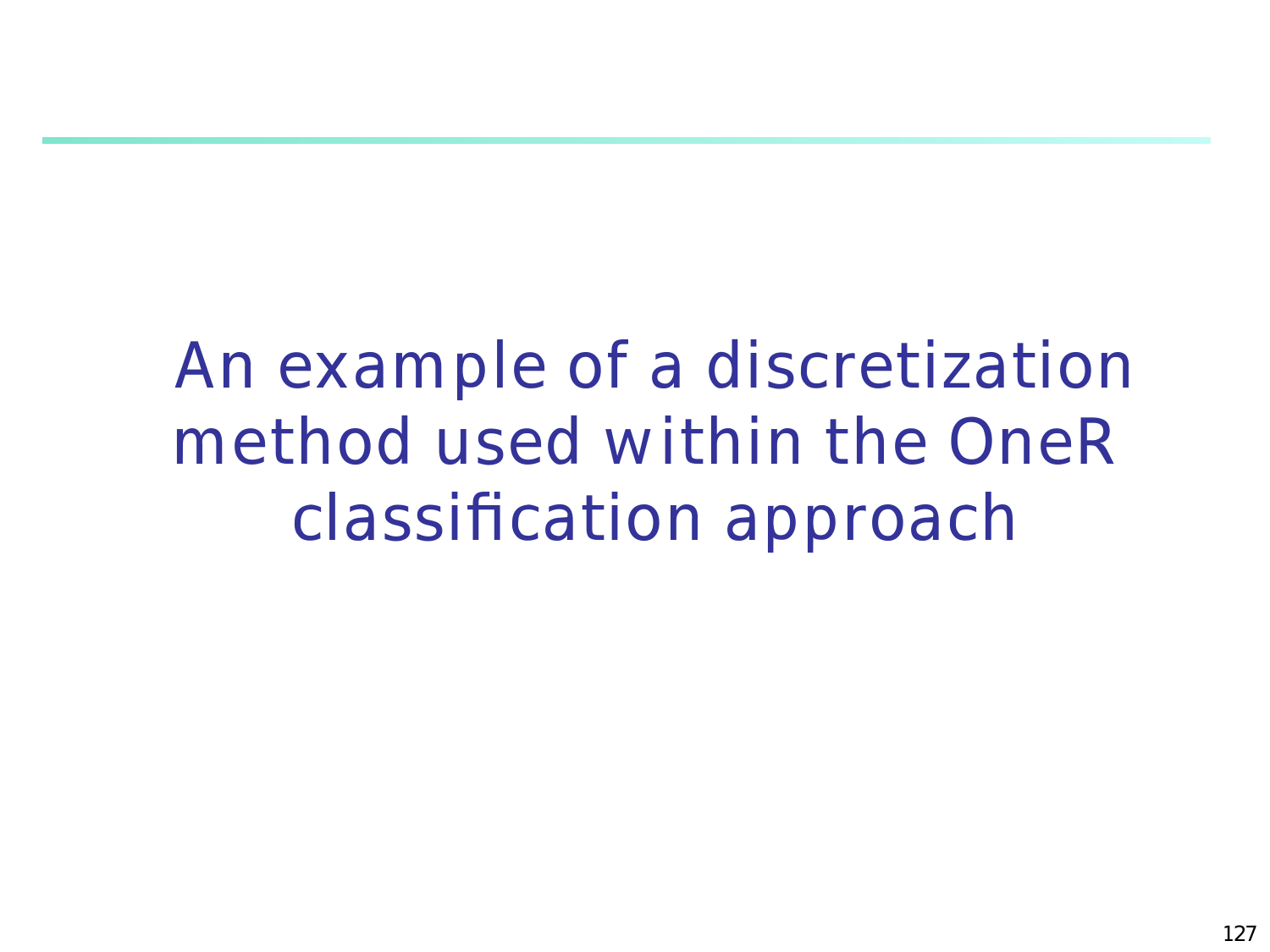

# An example of a discretization method used within the OneR classification approach
127